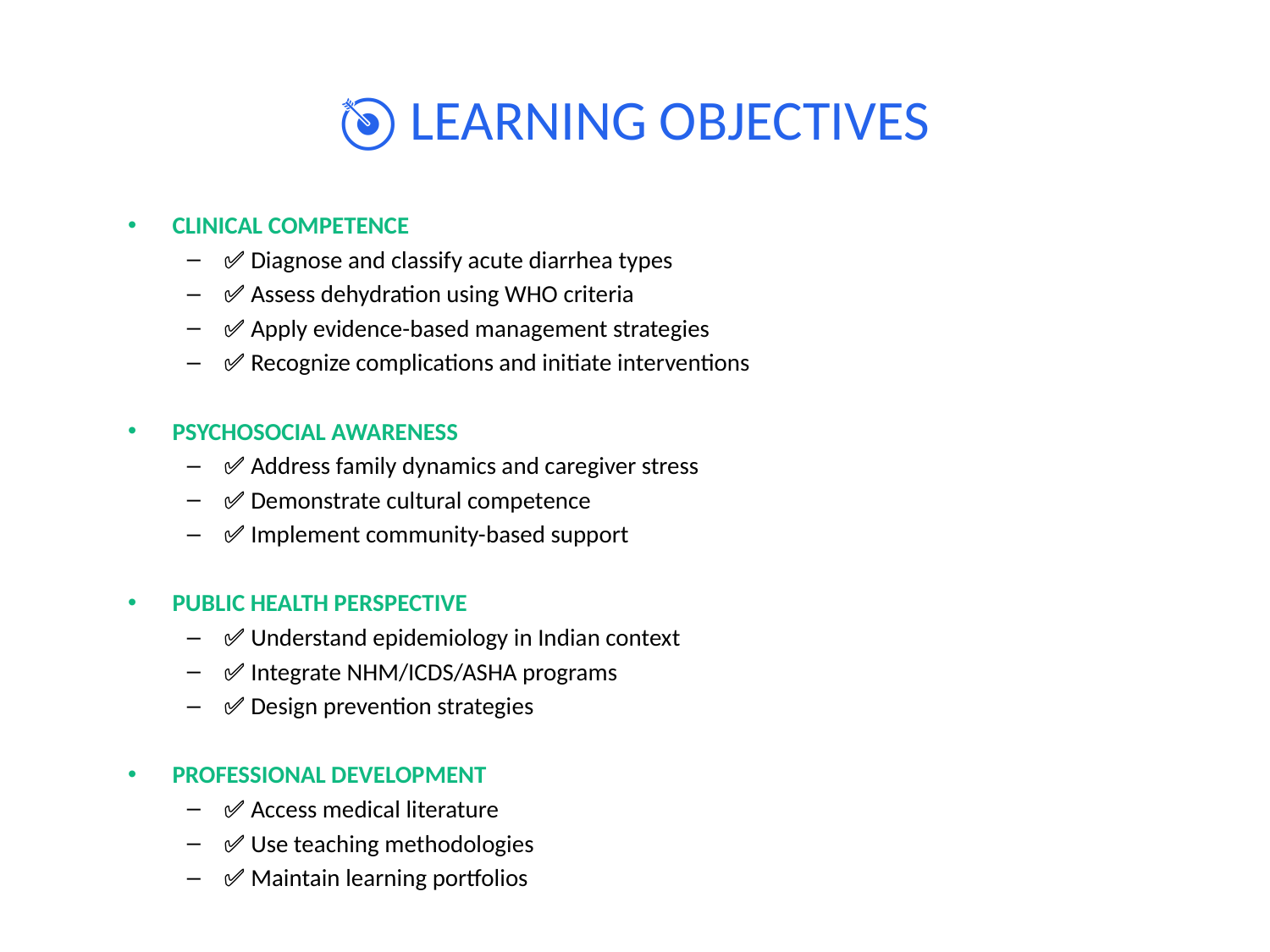

# 🎯 LEARNING OBJECTIVES
CLINICAL COMPETENCE
✅ Diagnose and classify acute diarrhea types
✅ Assess dehydration using WHO criteria
✅ Apply evidence-based management strategies
✅ Recognize complications and initiate interventions

PSYCHOSOCIAL AWARENESS
✅ Address family dynamics and caregiver stress
✅ Demonstrate cultural competence
✅ Implement community-based support

PUBLIC HEALTH PERSPECTIVE
✅ Understand epidemiology in Indian context
✅ Integrate NHM/ICDS/ASHA programs
✅ Design prevention strategies

PROFESSIONAL DEVELOPMENT
✅ Access medical literature
✅ Use teaching methodologies
✅ Maintain learning portfolios